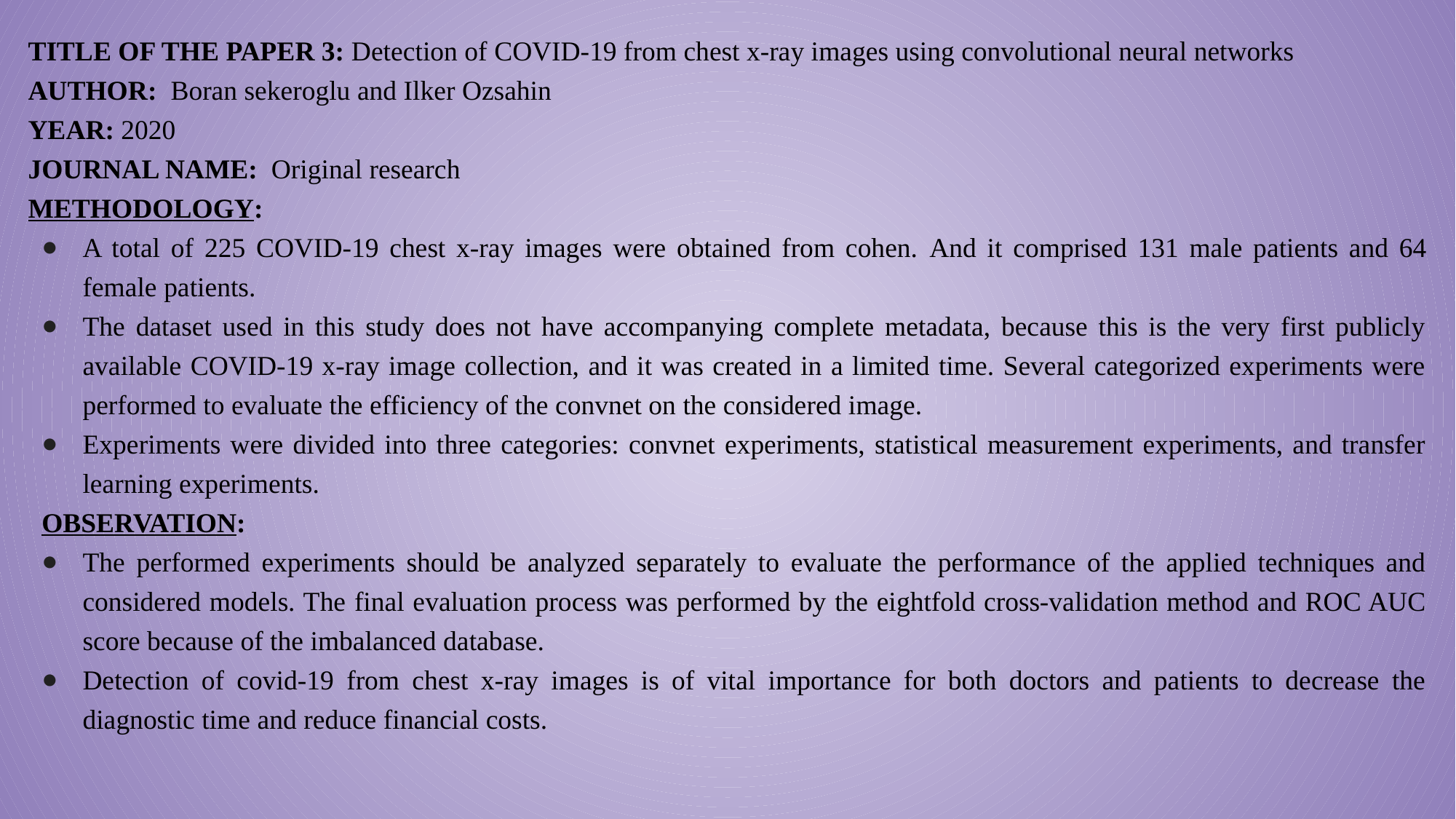

TITLE OF THE PAPER 3: Detection of COVID-19 from chest x-ray images using convolutional neural networks
AUTHOR:  Boran sekeroglu and Ilker Ozsahin
YEAR: 2020
JOURNAL NAME:  Original research
METHODOLOGY:
A total of 225 COVID-19 chest x-ray images were obtained from cohen. And it comprised 131 male patients and 64 female patients.
The dataset used in this study does not have accompanying complete metadata, because this is the very first publicly available COVID-19 x-ray image collection, and it was created in a limited time. Several categorized experiments were performed to evaluate the efficiency of the convnet on the considered image.
Experiments were divided into three categories: convnet experiments, statistical measurement experiments, and transfer learning experiments.
OBSERVATION:
The performed experiments should be analyzed separately to evaluate the performance of the applied techniques and considered models. The final evaluation process was performed by the eightfold cross-validation method and ROC AUC score because of the imbalanced database.
Detection of covid-19 from chest x-ray images is of vital importance for both doctors and patients to decrease the diagnostic time and reduce financial costs.